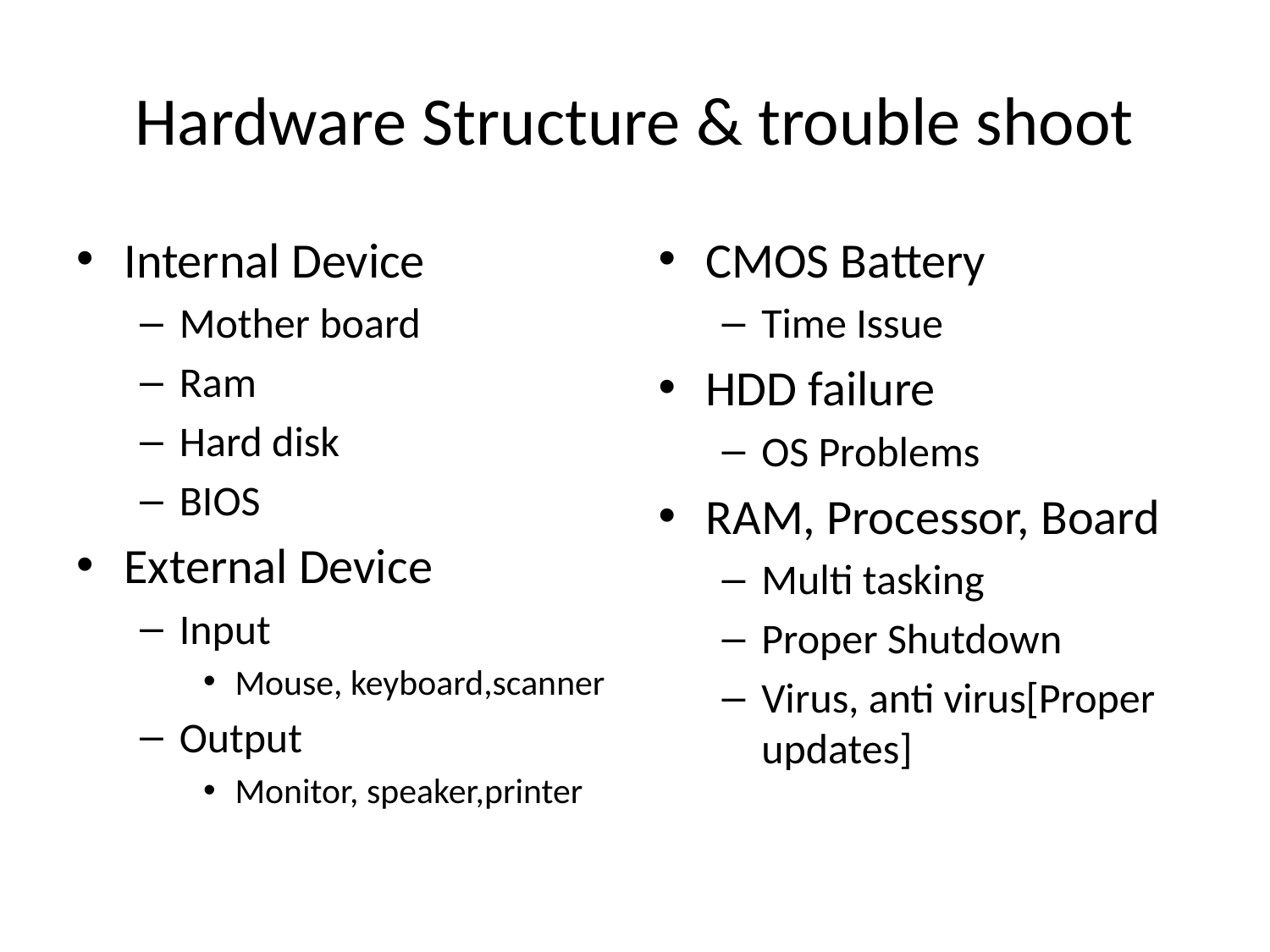

# Hardware Structure & trouble shoot
Internal Device
Mother board
Ram
Hard disk
BIOS
External Device
Input
Mouse, keyboard,scanner
Output
Monitor, speaker,printer

CMOS Battery
Time Issue
HDD failure
OS Problems
RAM, Processor, Board
Multi tasking
Proper Shutdown
Virus, anti virus[Proper updates]